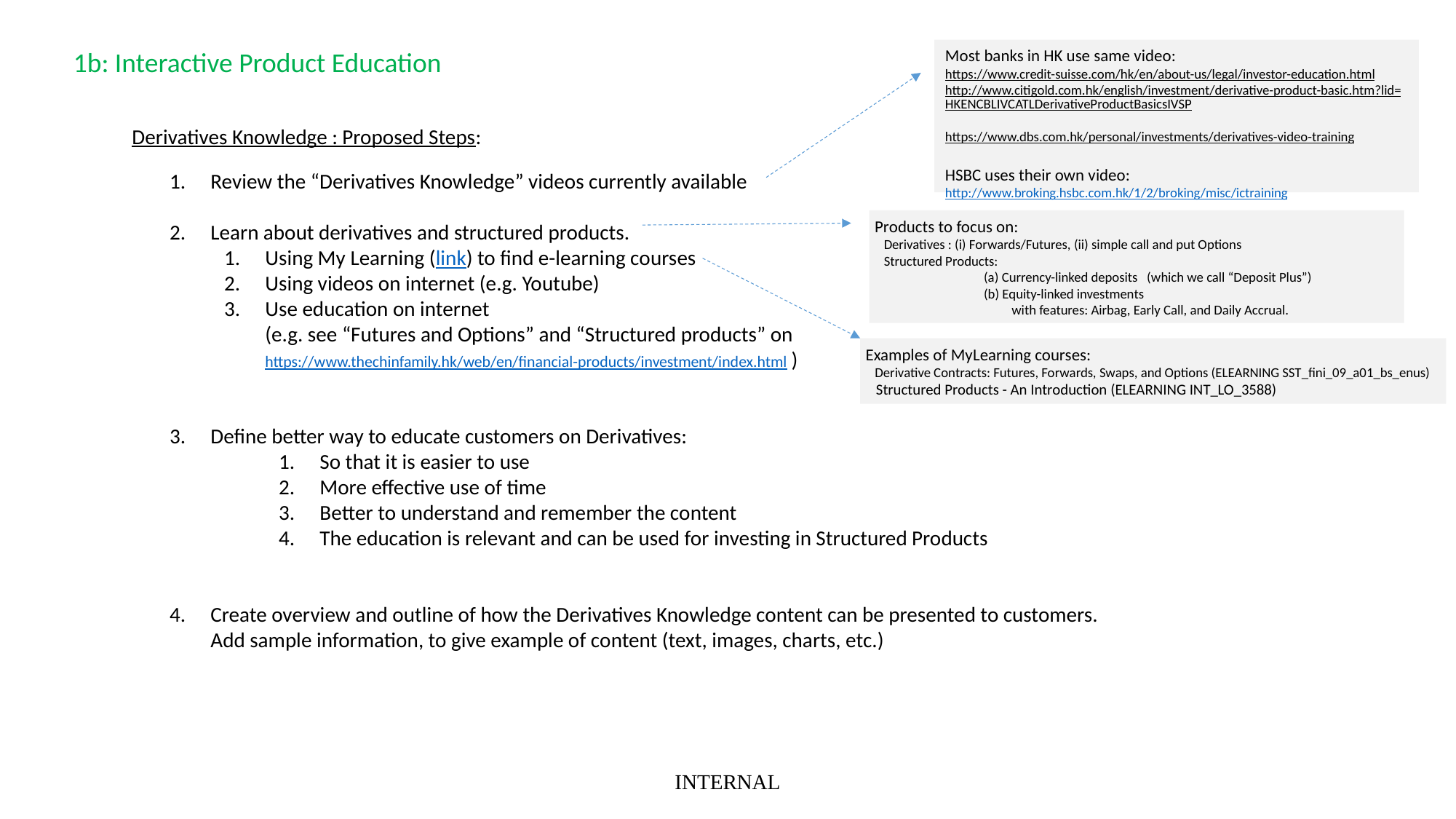

1b: Interactive Product Education
Most banks in HK use same video:
https://www.credit-suisse.com/hk/en/about-us/legal/investor-education.html
http://www.citigold.com.hk/english/investment/derivative-product-basic.htm?lid=HKENCBLIVCATLDerivativeProductBasicsIVSP
https://www.dbs.com.hk/personal/investments/derivatives-video-training

HSBC uses their own video:
http://www.broking.hsbc.com.hk/1/2/broking/misc/ictraining
Derivatives Knowledge : Proposed Steps:
Review the “Derivatives Knowledge” videos currently available
Learn about derivatives and structured products.
Using My Learning (link) to find e-learning courses
Using videos on internet (e.g. Youtube)
Use education on internet
(e.g. see “Futures and Options” and “Structured products” on
https://www.thechinfamily.hk/web/en/financial-products/investment/index.html )
Define better way to educate customers on Derivatives:
So that it is easier to use
More effective use of time
Better to understand and remember the content
The education is relevant and can be used for investing in Structured Products
Create overview and outline of how the Derivatives Knowledge content can be presented to customers.
Add sample information, to give example of content (text, images, charts, etc.)
Products to focus on:
   Derivatives : (i) Forwards/Futures, (ii) simple call and put Options
   Structured Products:
	(a) Currency-linked deposits   (which we call “Deposit Plus”)
	(b) Equity-linked investments
	         with features: Airbag, Early Call, and Daily Accrual.
Examples of MyLearning courses:
   Derivative Contracts: Futures, Forwards, Swaps, and Options (ELEARNING SST_fini_09_a01_bs_enus)
   Structured Products - An Introduction (ELEARNING INT_LO_3588)
INTERNAL